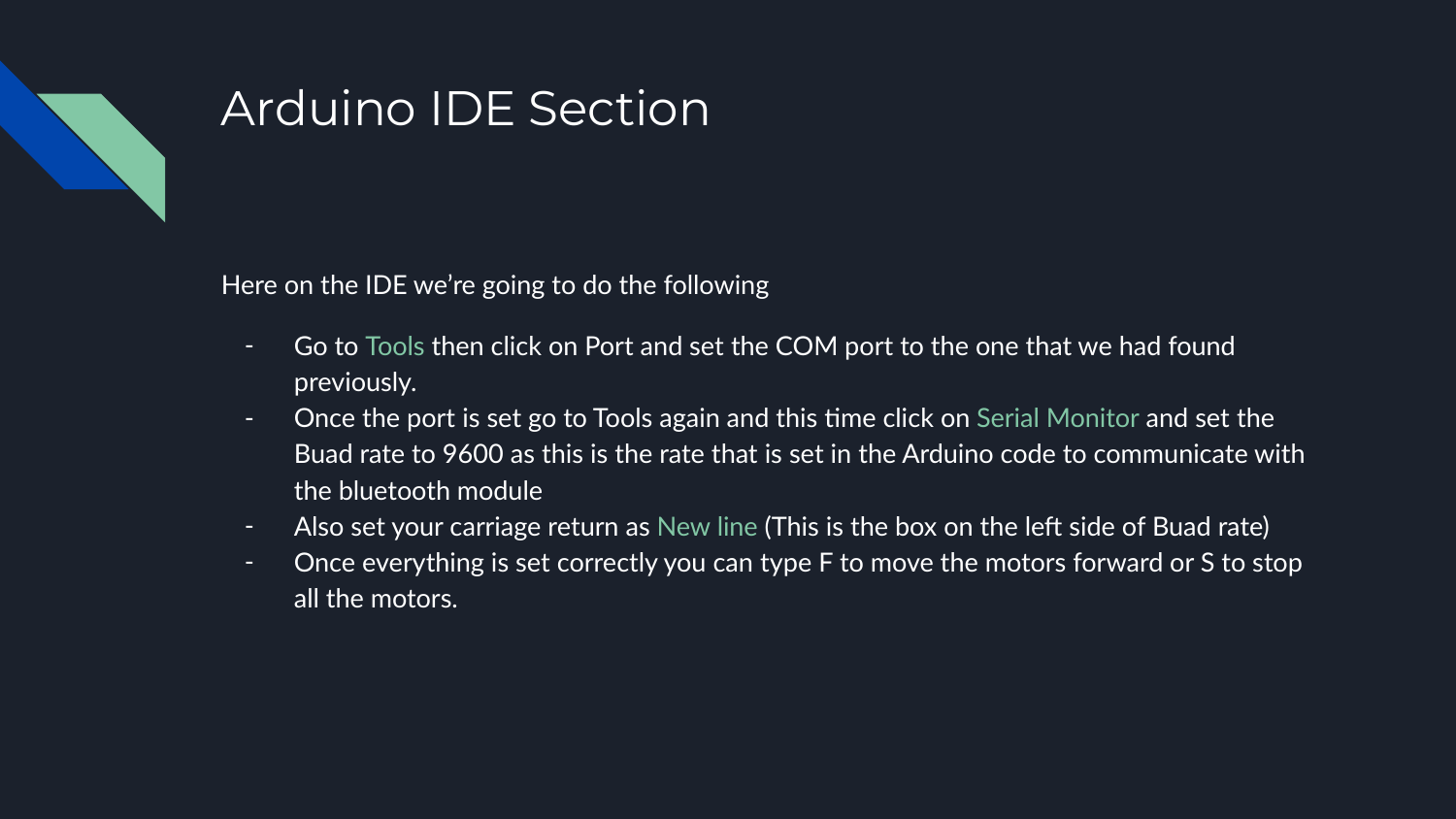

# Arduino IDE Section
Here on the IDE we’re going to do the following
Go to Tools then click on Port and set the COM port to the one that we had found previously.
Once the port is set go to Tools again and this time click on Serial Monitor and set the Buad rate to 9600 as this is the rate that is set in the Arduino code to communicate with the bluetooth module
Also set your carriage return as New line (This is the box on the left side of Buad rate)
Once everything is set correctly you can type F to move the motors forward or S to stop all the motors.